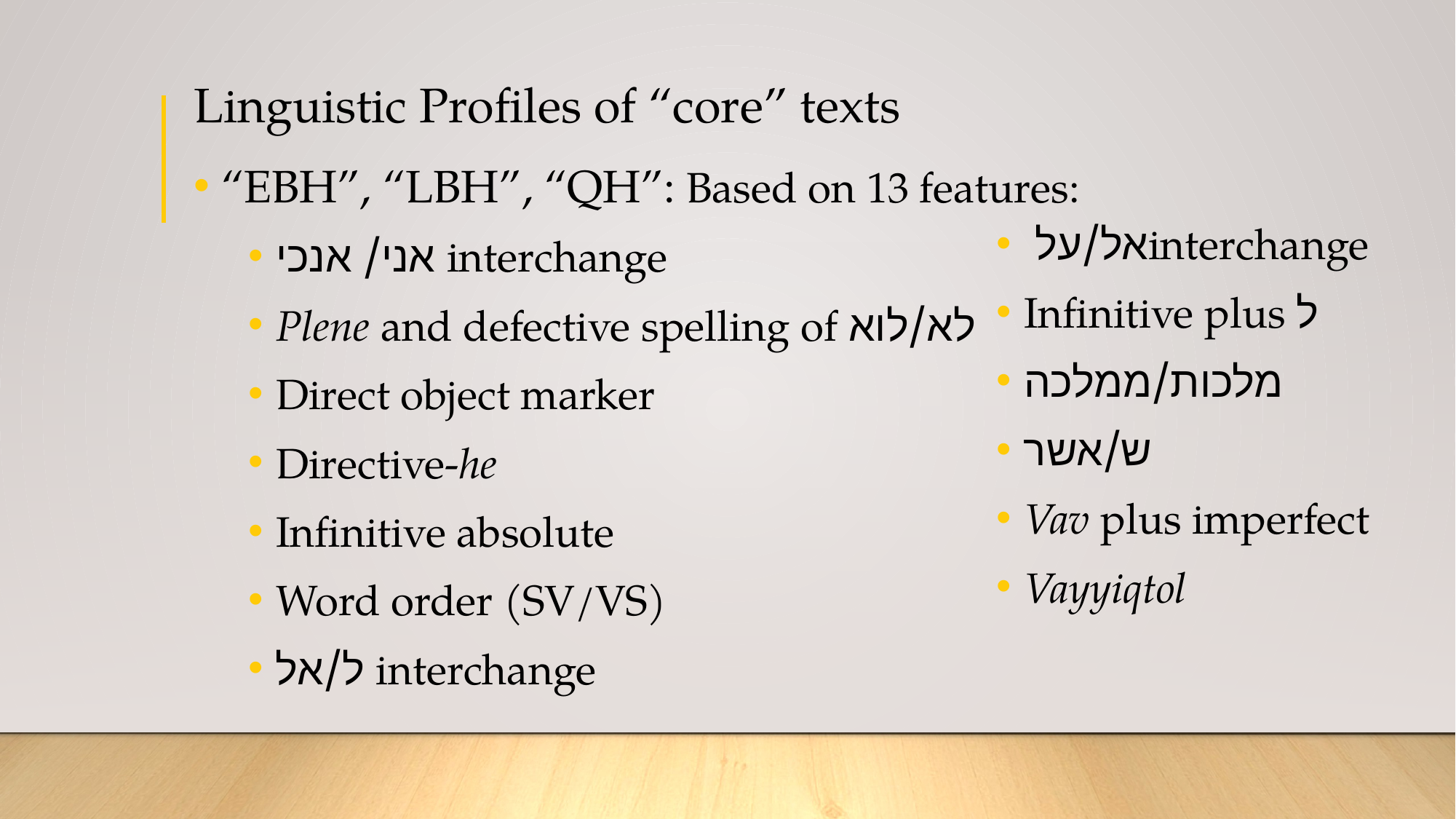

# Linguistic Profiles of “core” texts
“EBH”, “LBH”, “QH”: Based on 13 features:
אני/ אנכי interchange
Plene and defective spelling of לא/לוא
Direct object marker
Directive-he
Infinitive absolute
Word order (SV/VS)
ל/אל interchange

 אל/עלinterchange
Infinitive plus ל
מלכות/ממלכה
ש/אשר
Vav plus imperfect
Vayyiqtol